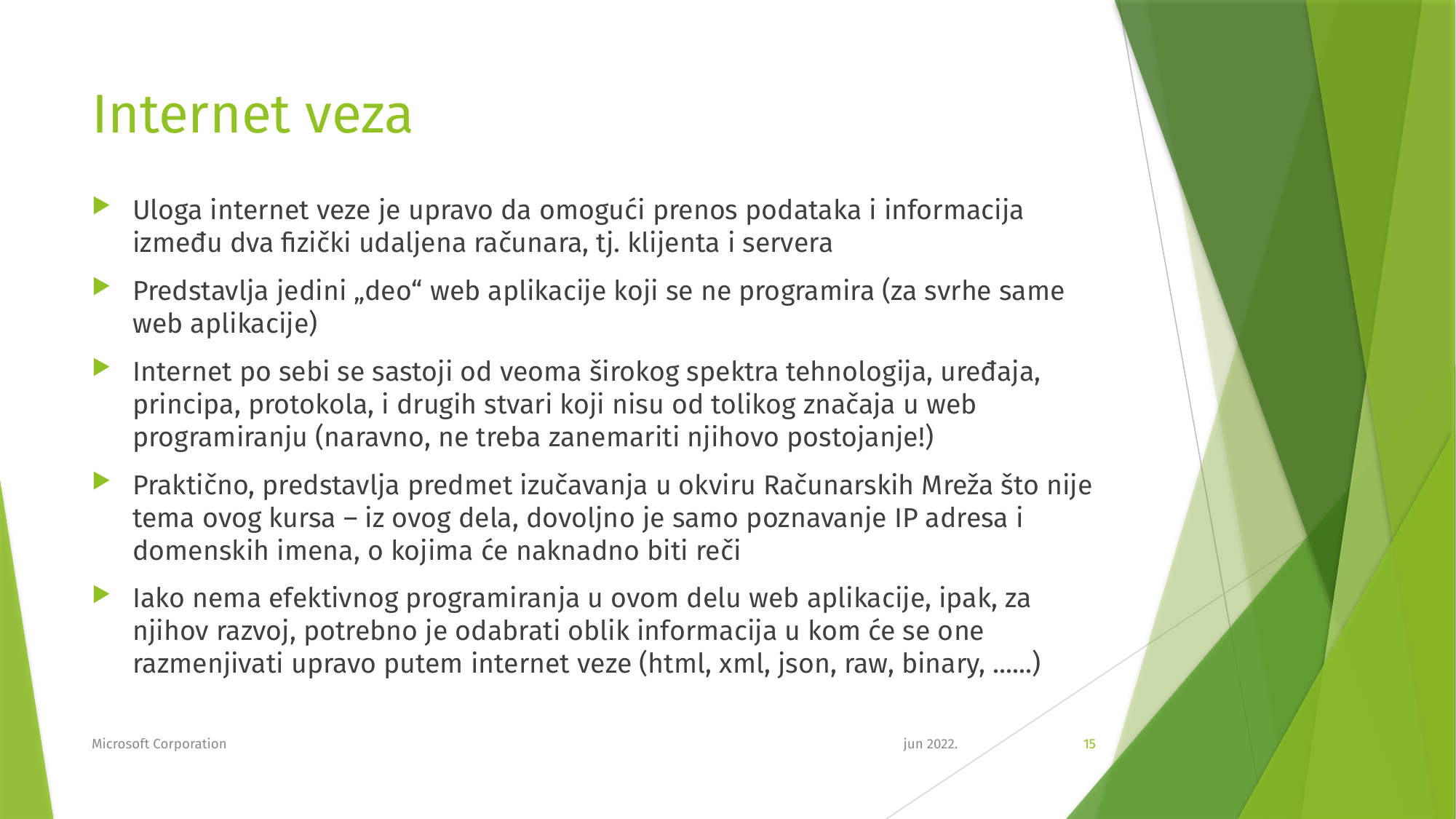

# Internet veza
Uloga internet veze je upravo da omogući prenos podataka i informacija između dva fizički udaljena računara, tj. klijenta i servera
Predstavlja jedini „deo“ web aplikacije koji se ne programira (za svrhe same web aplikacije)
Internet po sebi se sastoji od veoma širokog spektra tehnologija, uređaja, principa, protokola, i drugih stvari koji nisu od tolikog značaja u web programiranju (naravno, ne treba zanemariti njihovo postojanje!)
Praktično, predstavlja predmet izučavanja u okviru Računarskih Mreža što nije tema ovog kursa – iz ovog dela, dovoljno je samo poznavanje IP adresa i domenskih imena, o kojima će naknadno biti reči
Iako nema efektivnog programiranja u ovom delu web aplikacije, ipak, za njihov razvoj, potrebno je odabrati oblik informacija u kom će se one razmenjivati upravo putem internet veze (html, xml, json, raw, binary, ......)
Microsoft Corporation
jun 2022.
15